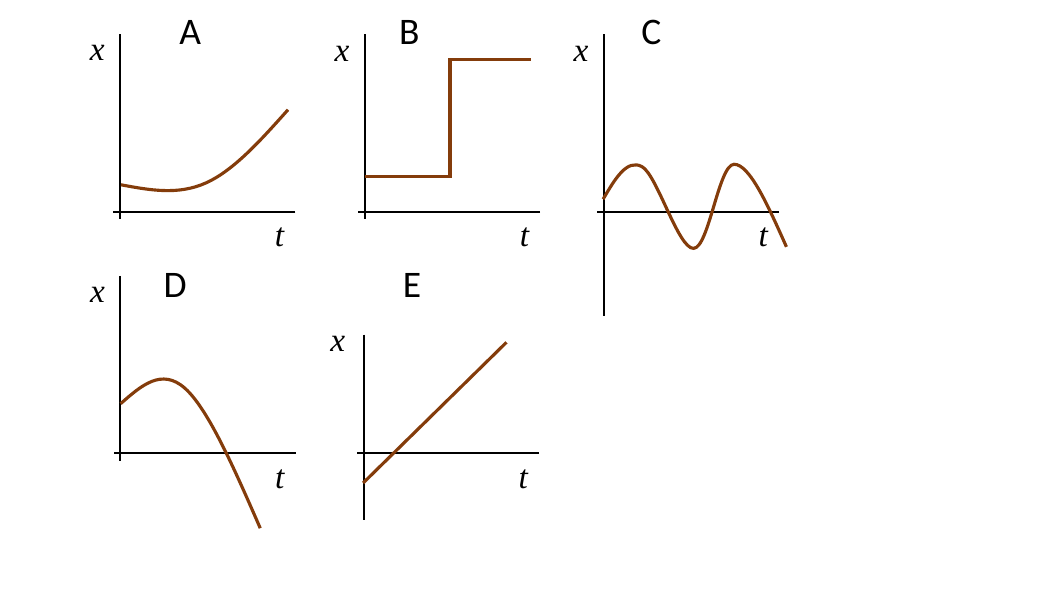

A
B
C
x
t
x
t
x
t

D
E
x
t
x
t